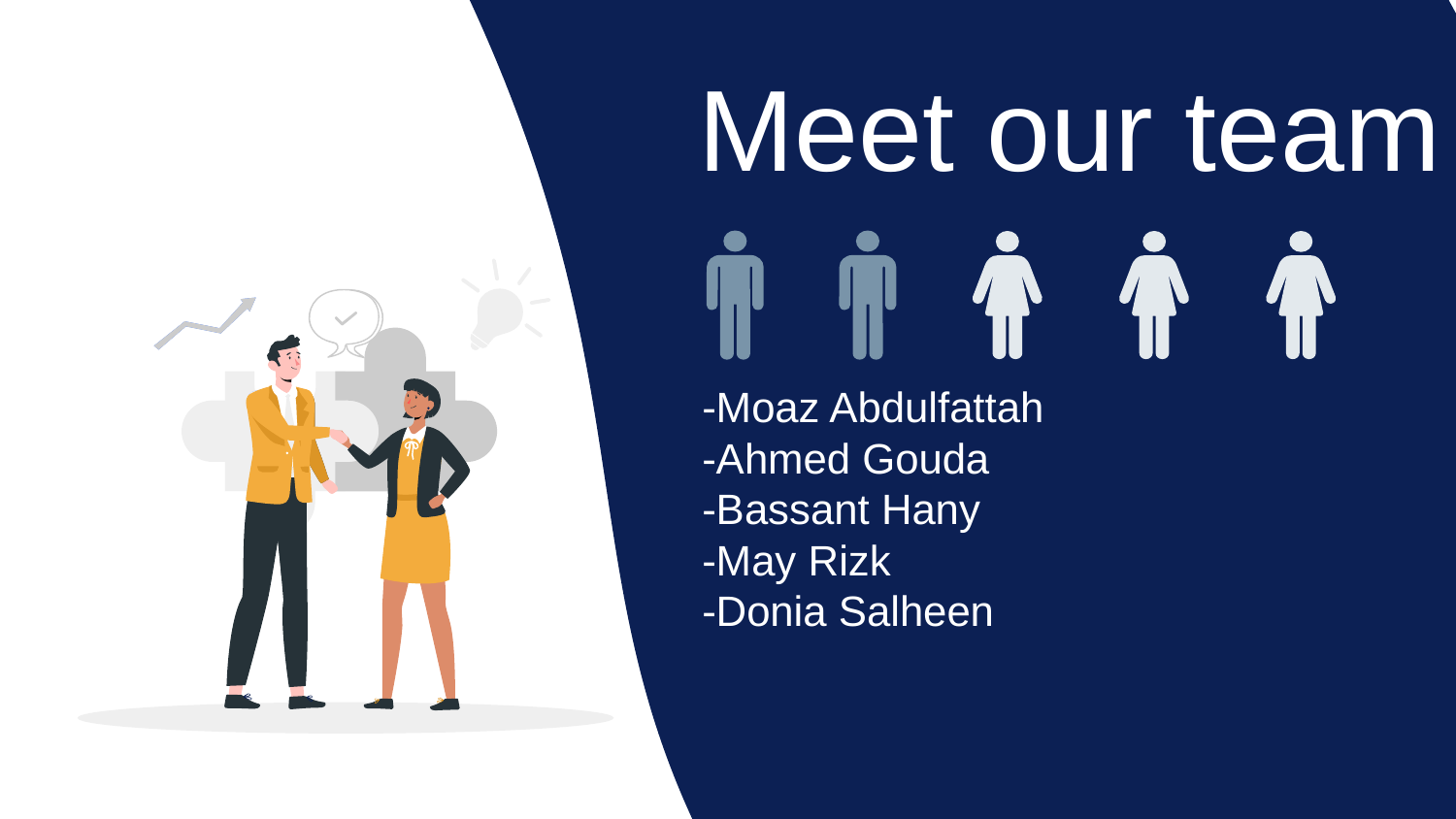

# Meet our team

-Moaz Abdulfattah
-Ahmed Gouda
-Bassant Hany
-May Rizk
-Donia Salheen